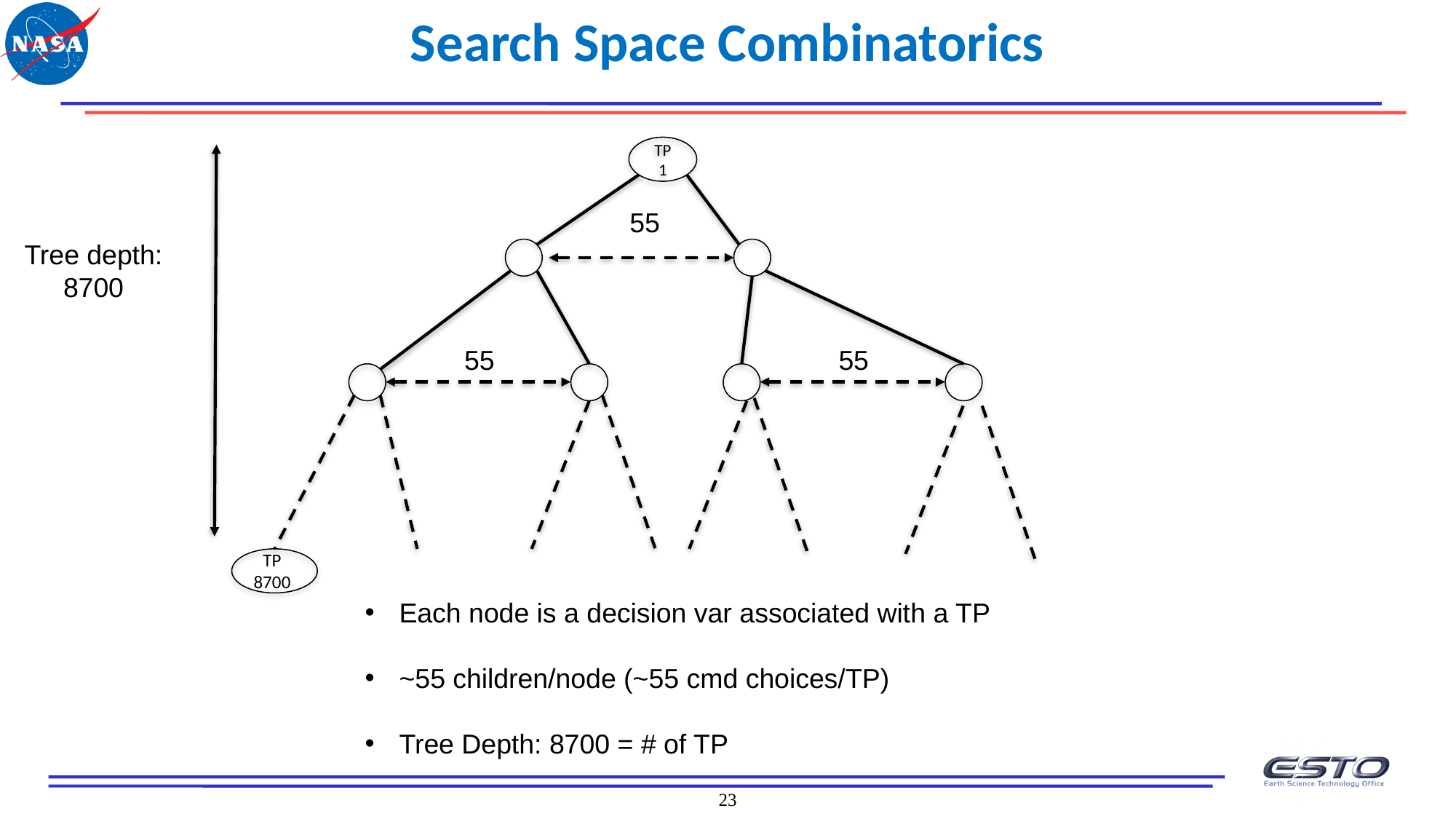

Search Space Combinatorics
TP 1
55
Tree depth:
8700

55
55

TP
8700

Each node is a decision var associated with a TP

~55 children/node (~55 cmd choices/TP)
Tree Depth: 8700 = # of TP